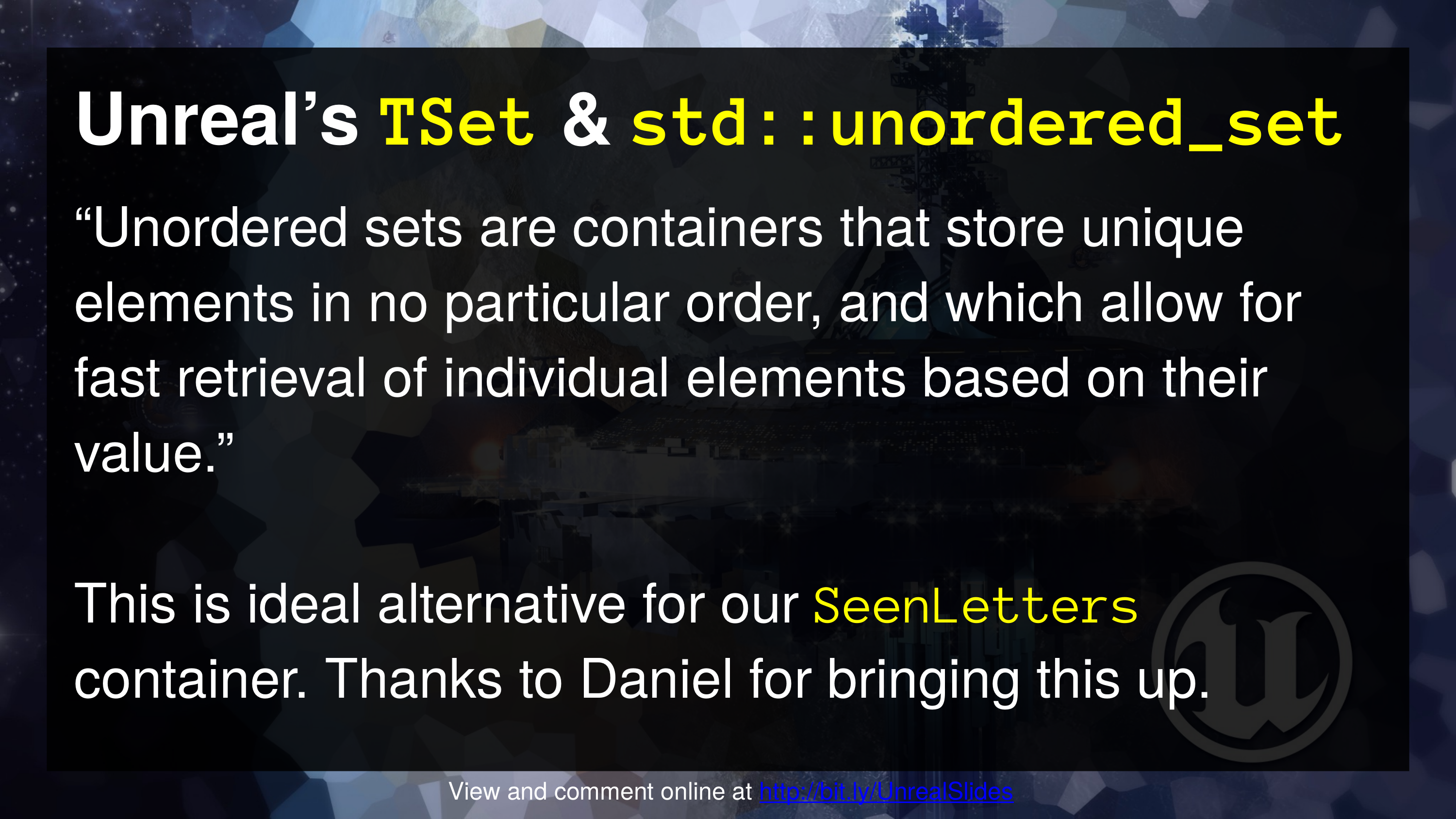

# Unreal’s TSet & std::unordered_set
“Unordered sets are containers that store unique elements in no particular order, and which allow for fast retrieval of individual elements based on their value.”

This is ideal alternative for our SeenLetters container. Thanks to Daniel for bringing this up.